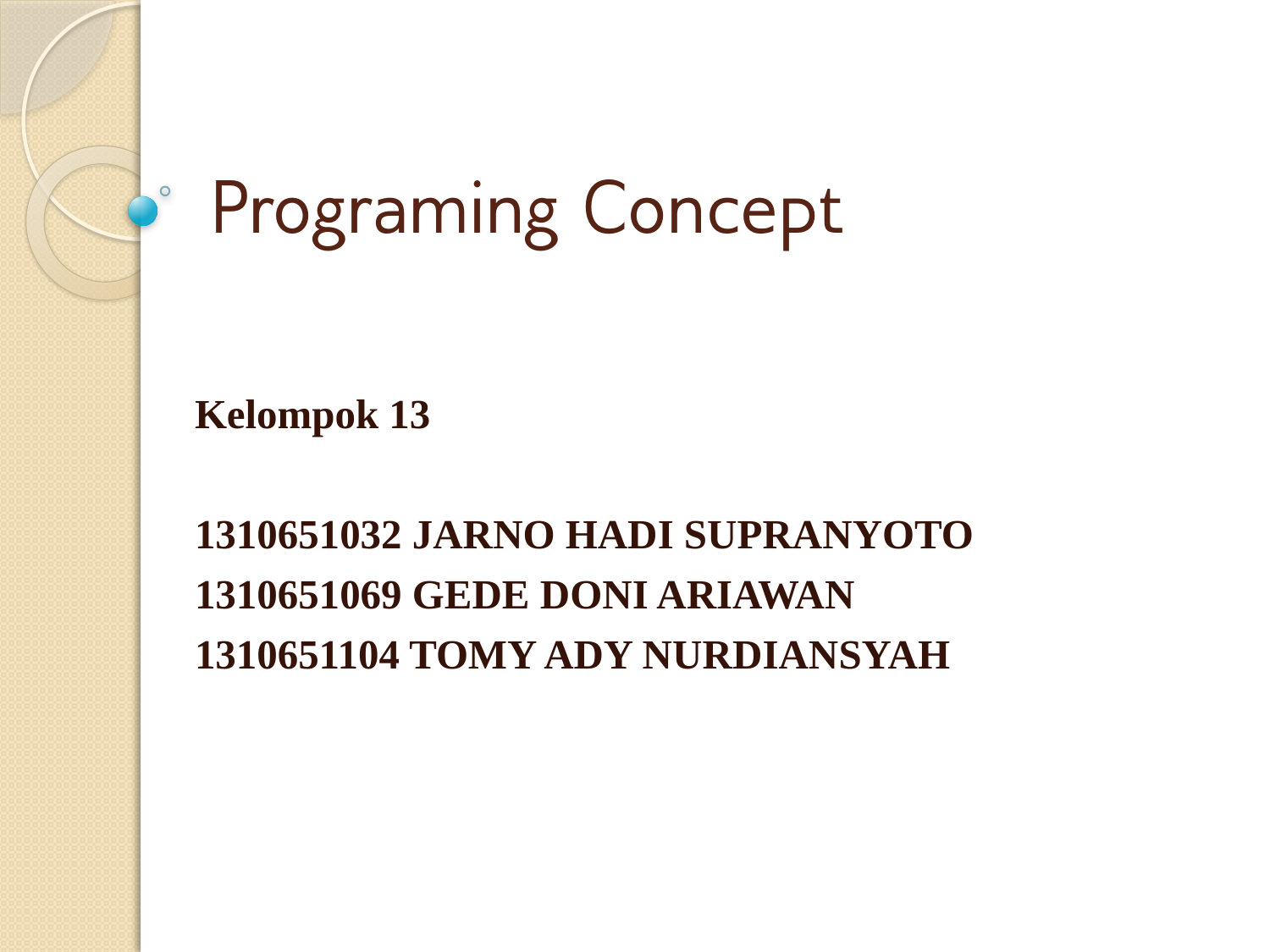

# Programing Concept
Kelompok 13

1310651032 JARNO HADI SUPRANYOTO
1310651069 GEDE DONI ARIAWAN
1310651104 TOMY ADY NURDIANSYAH